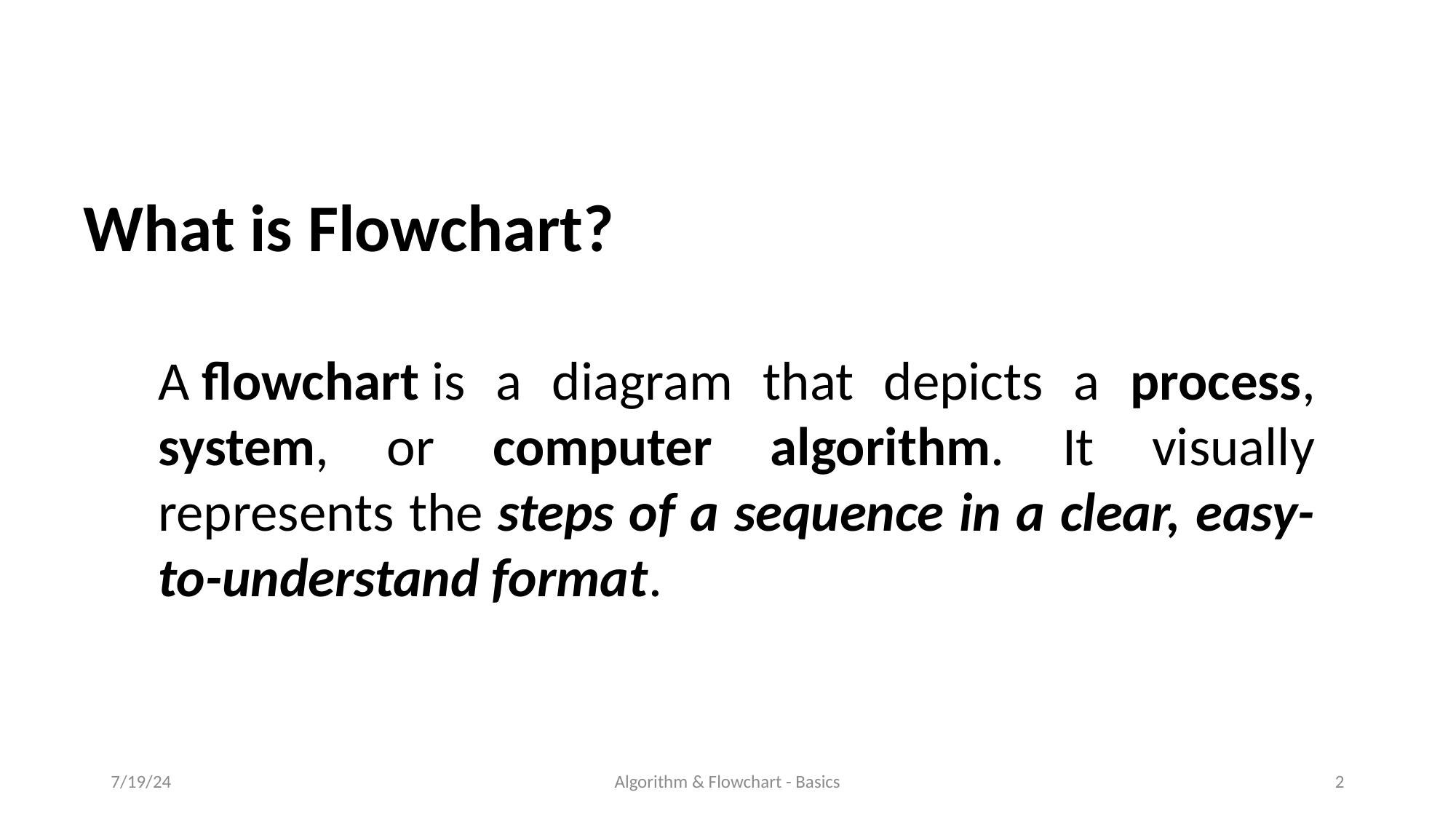

What is Flowchart?
A flowchart is a diagram that depicts a process, system, or computer algorithm. It visually represents the steps of a sequence in a clear, easy-to-understand format.
7/19/24
Algorithm & Flowchart - Basics
2